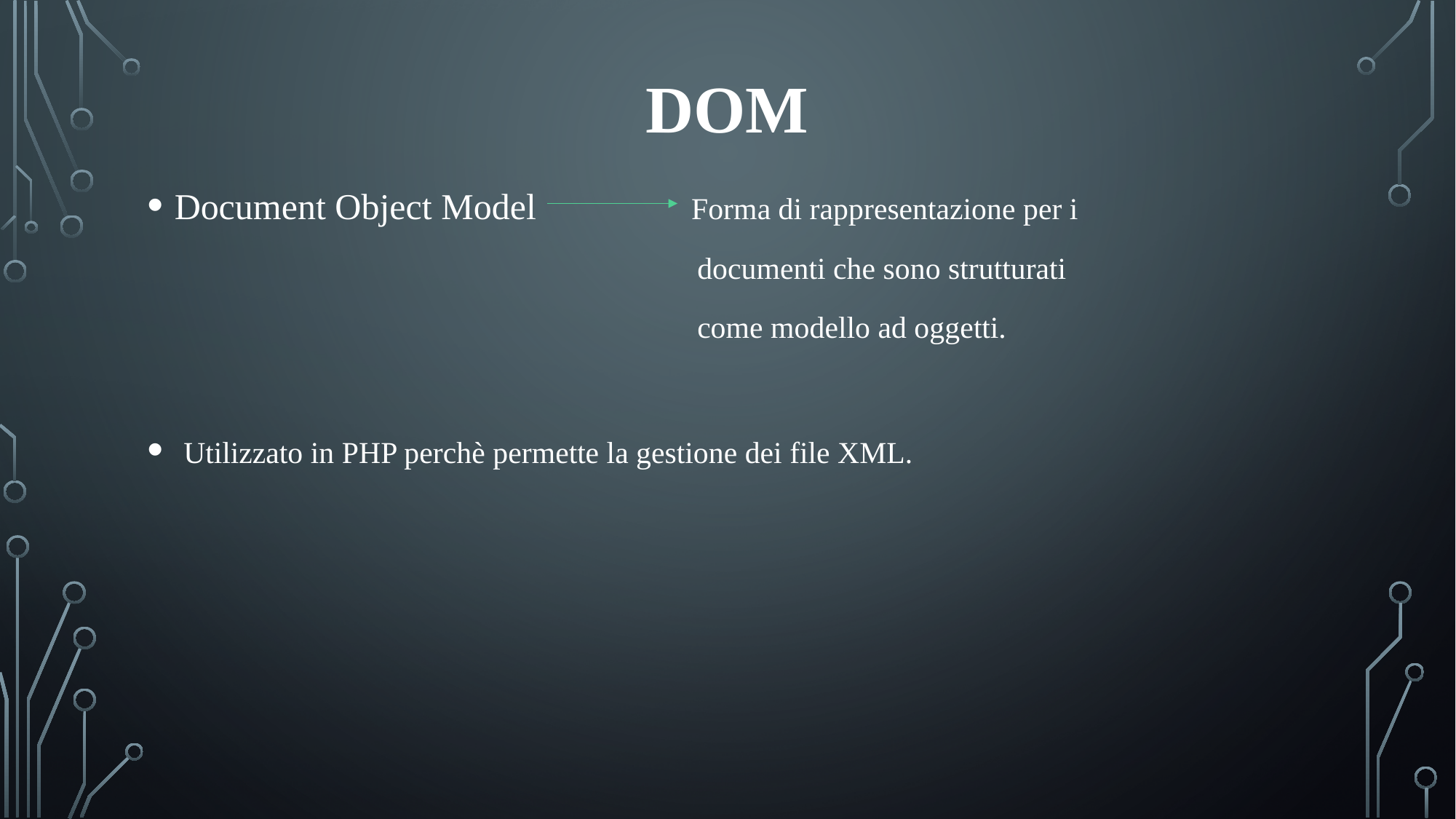

# dom
Document Object Model                 Forma di rappresentazione per i
                                                                        documenti che sono strutturati
                                                                        come modello ad oggetti.

 Utilizzato in PHP perchè permette la gestione dei file XML.